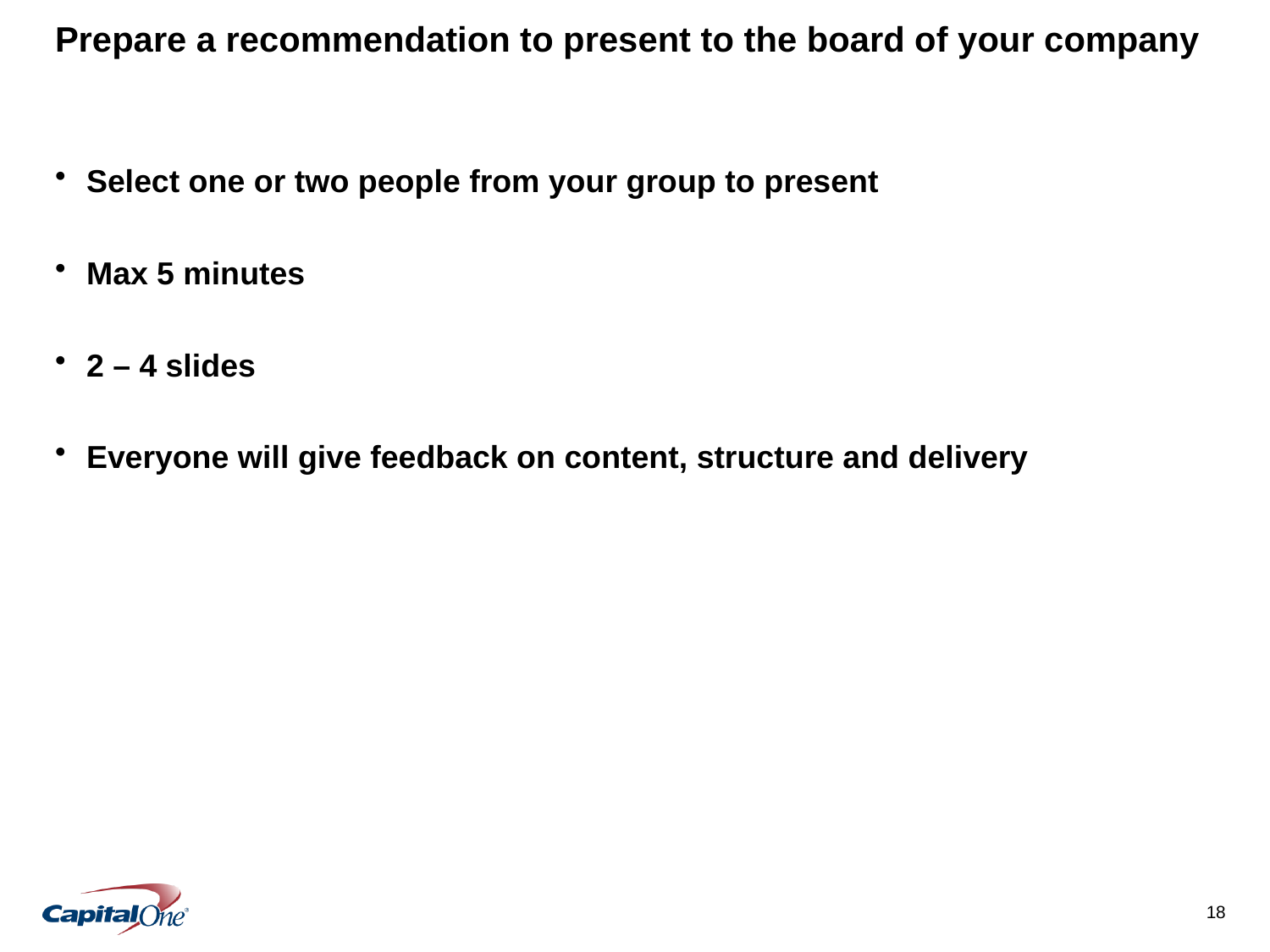

# Prepare a recommendation to present to the board of your company
Select one or two people from your group to present

Max 5 minutes

2 – 4 slides

Everyone will give feedback on content, structure and delivery